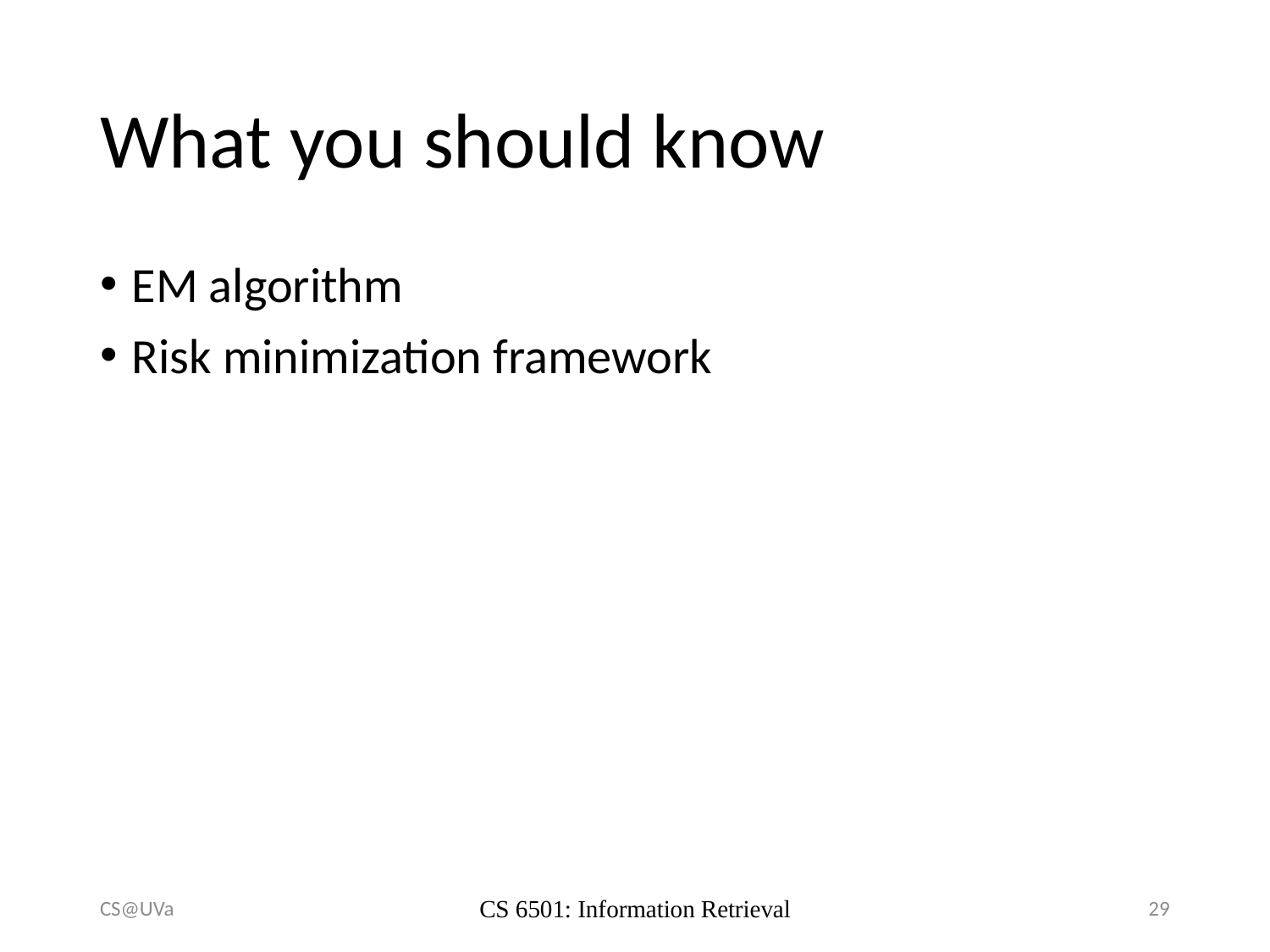

# What you should know
EM algorithm
Risk minimization framework
CS@UVa
CS 6501: Information Retrieval
29